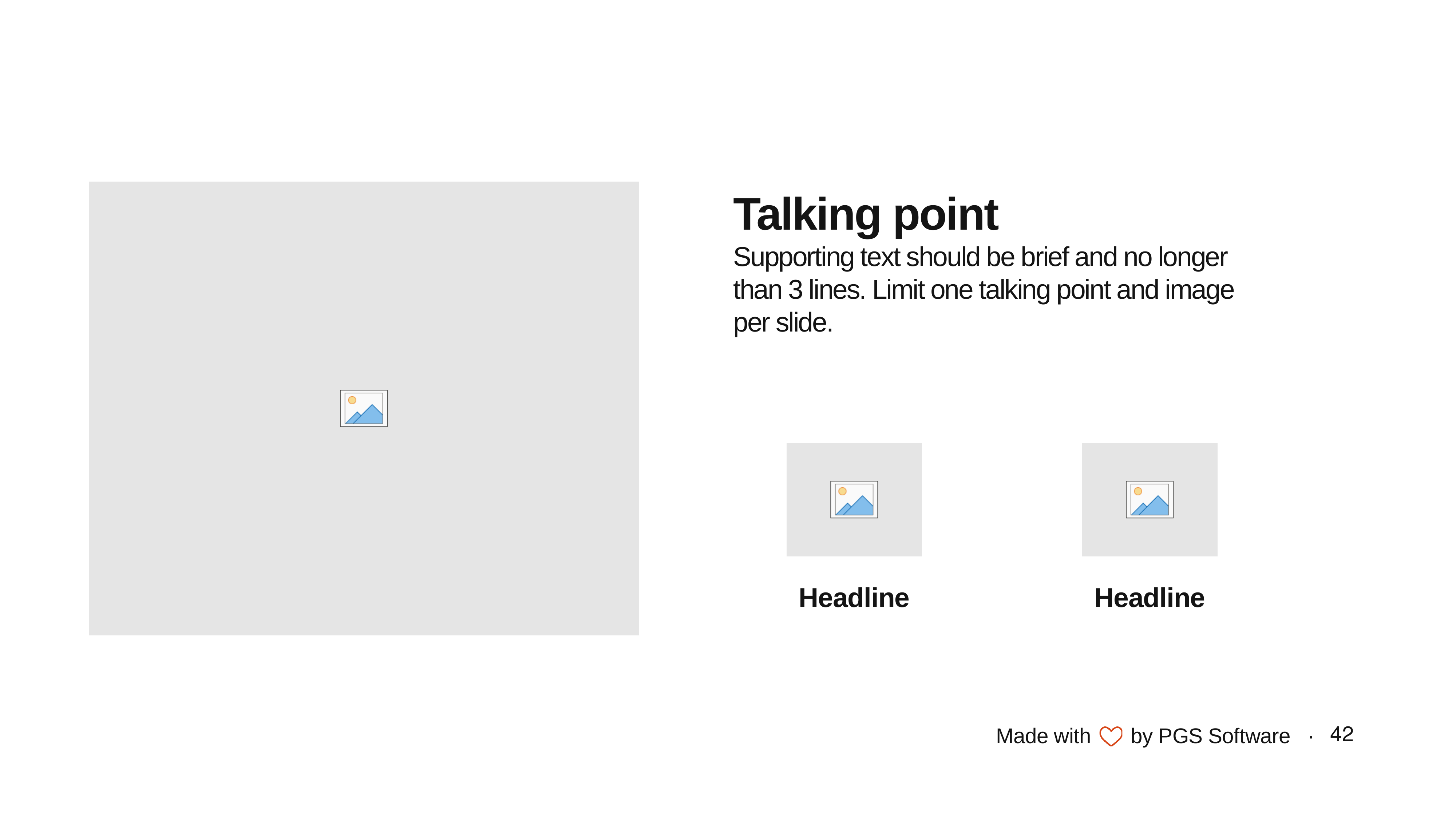

Talking point
Supporting text should be brief and no longer than 3 lines. Limit one talking point and image
per slide.

Headline
Headline
42